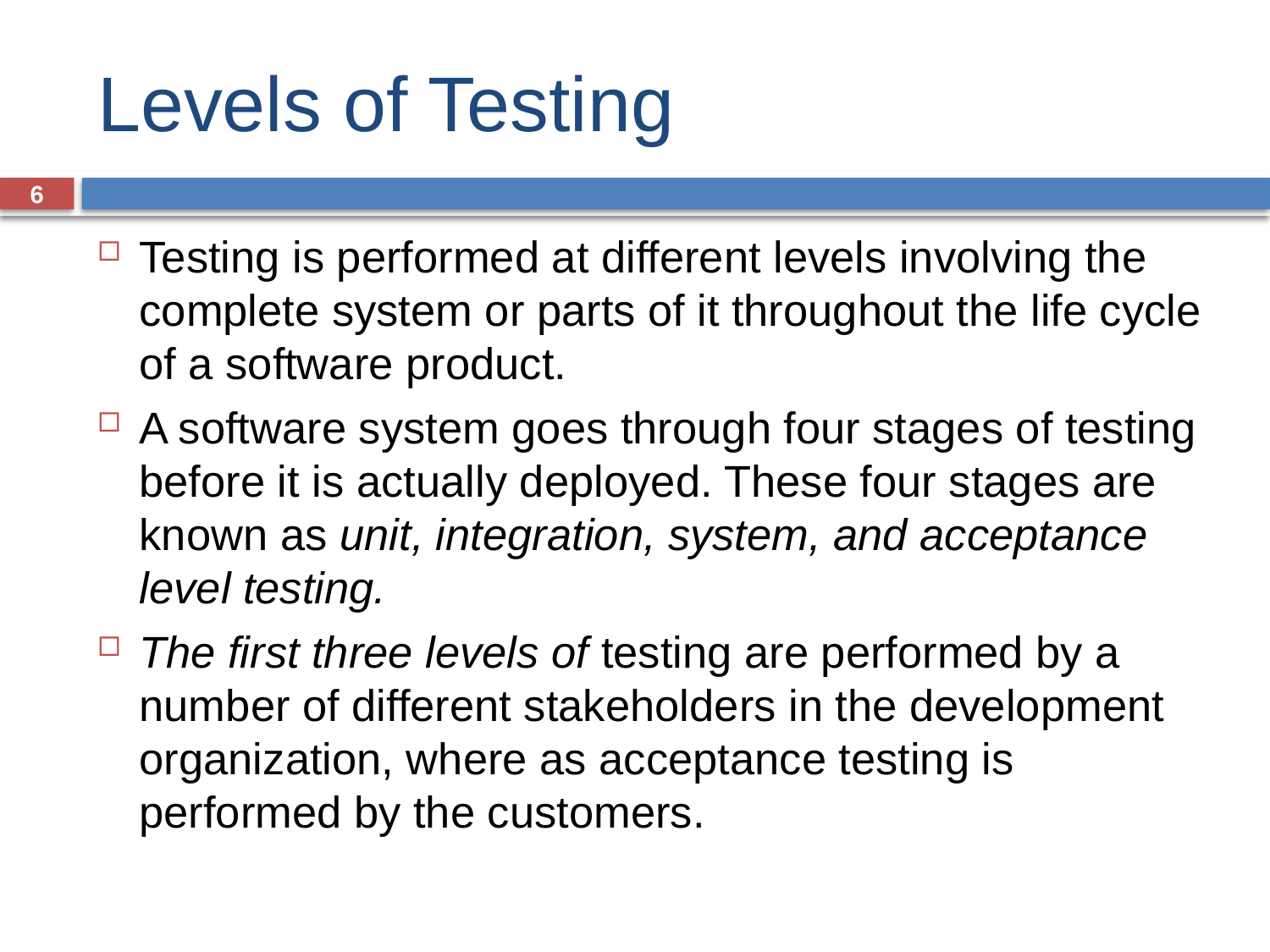

# Levels of Testing
6
Testing is performed at different levels involving the complete system or parts of it throughout the life cycle of a software product.
A software system goes through four stages of testing before it is actually deployed. These four stages are known as unit, integration, system, and acceptance level testing.
The first three levels of testing are performed by a number of different stakeholders in the development organization, where as acceptance testing is performed by the customers.